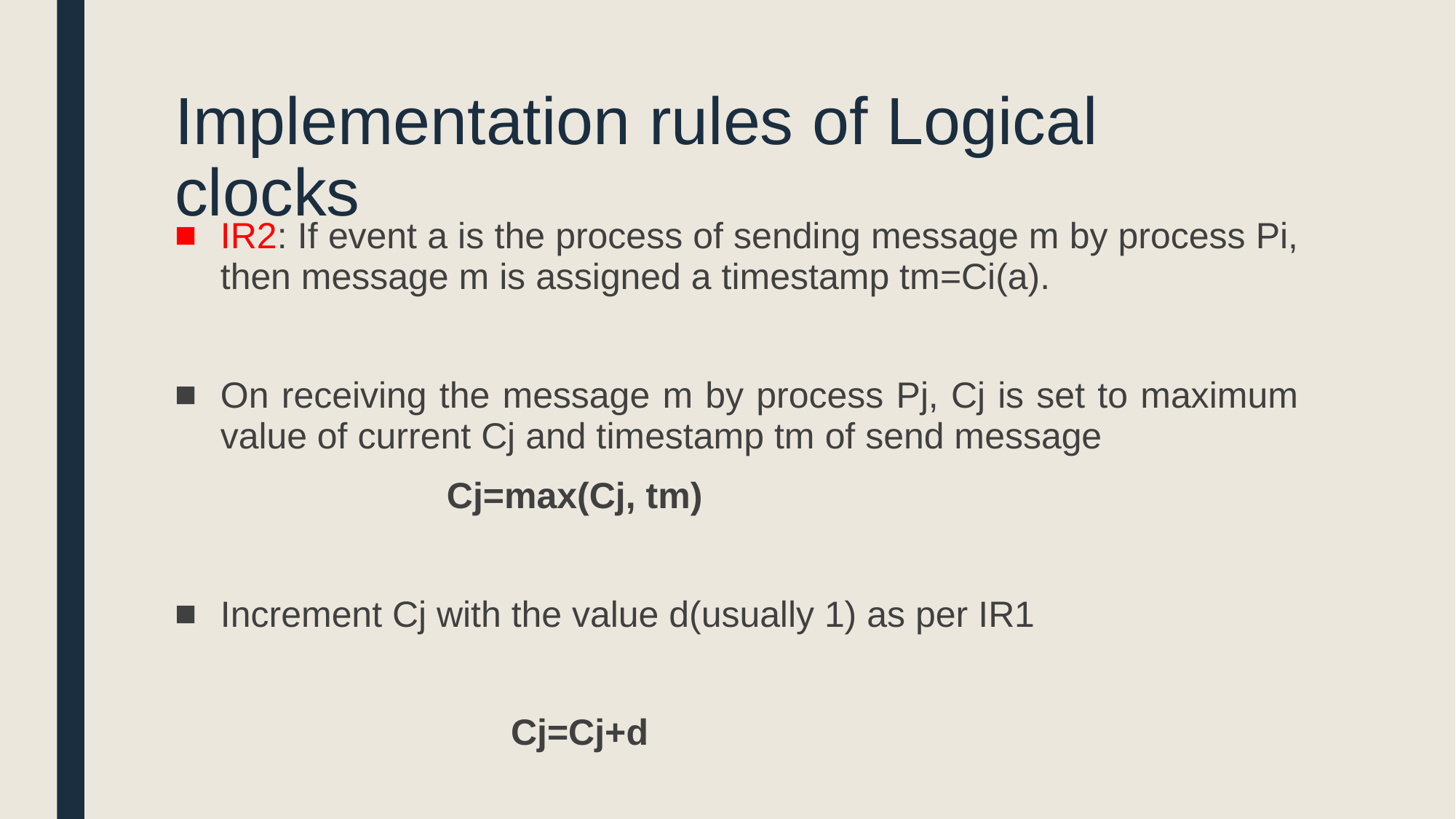

# Implementation rules of Logical clocks

IR2: If event a is the process of sending message m by process Pi, then message m is assigned a timestamp tm=Ci(a).

On receiving the message m by process Pj, Cj is set to maximum value of current Cj and timestamp tm of send message
	                Cj=max(Cj, tm)

Increment Cj with the value d(usually 1) as per IR1

                                 Cj=Cj+d